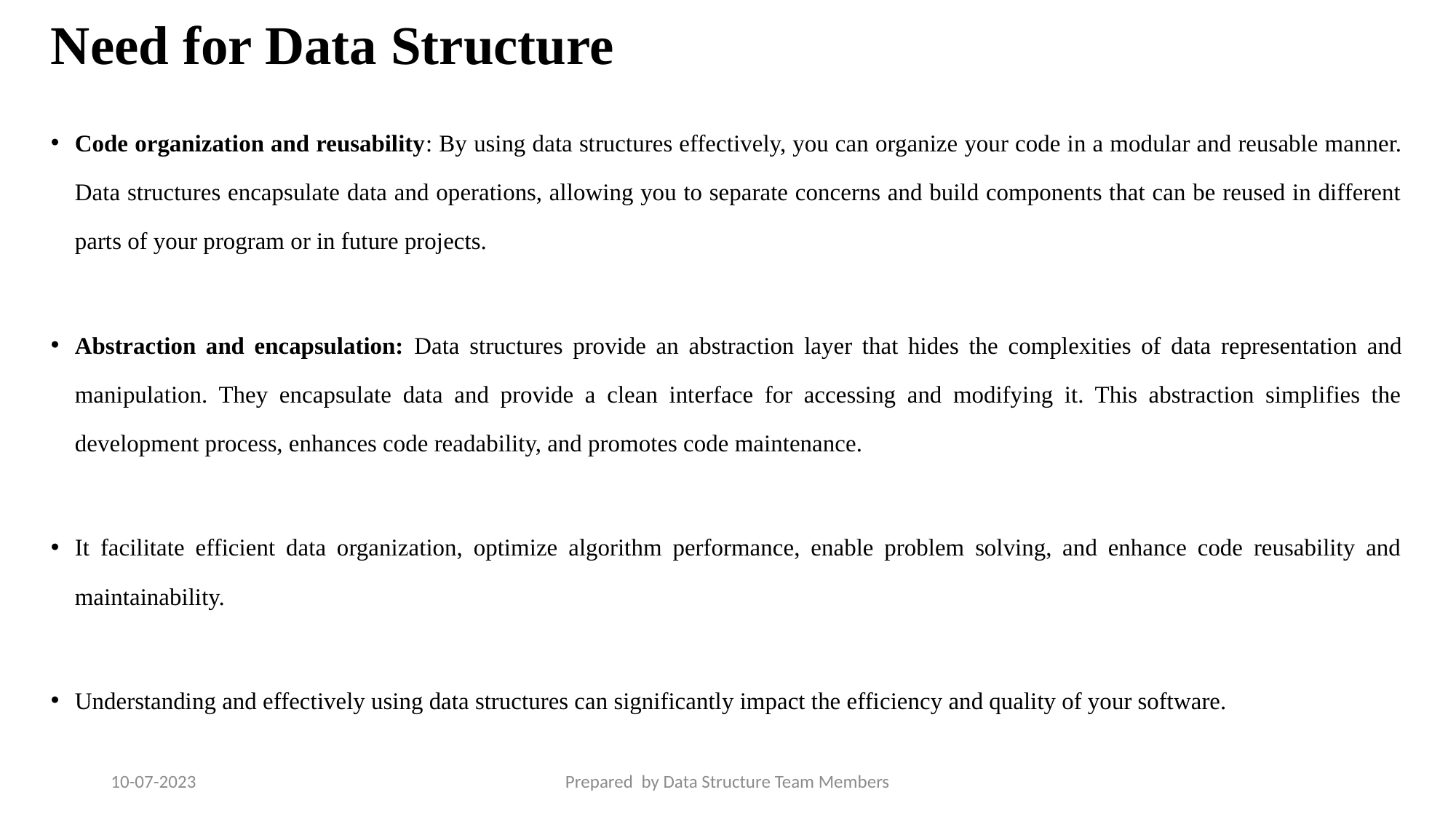

# Need for Data Structure
Code organization and reusability: By using data structures effectively, you can organize your code in a modular and reusable manner. Data structures encapsulate data and operations, allowing you to separate concerns and build components that can be reused in different parts of your program or in future projects.

Abstraction and encapsulation: Data structures provide an abstraction layer that hides the complexities of data representation and manipulation. They encapsulate data and provide a clean interface for accessing and modifying it. This abstraction simplifies the development process, enhances code readability, and promotes code maintenance.

It facilitate efficient data organization, optimize algorithm performance, enable problem solving, and enhance code reusability and maintainability.

Understanding and effectively using data structures can significantly impact the efficiency and quality of your software.

10-07-2023
Prepared  by Data Structure Team Members